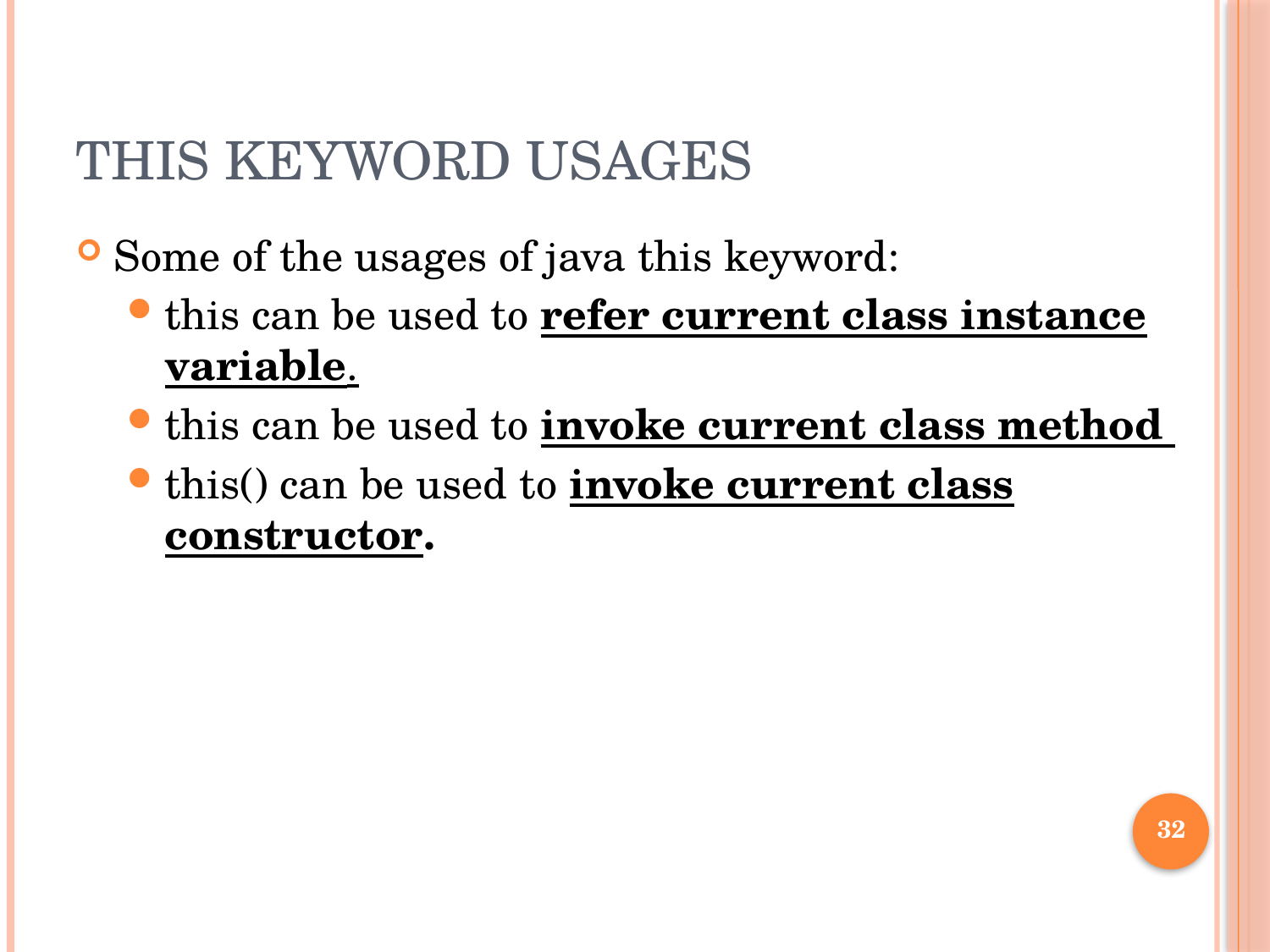

# This keyword usages
Some of the usages of java this keyword:
this can be used to refer current class instance variable.
this can be used to invoke current class method
this() can be used to invoke current class constructor.

32